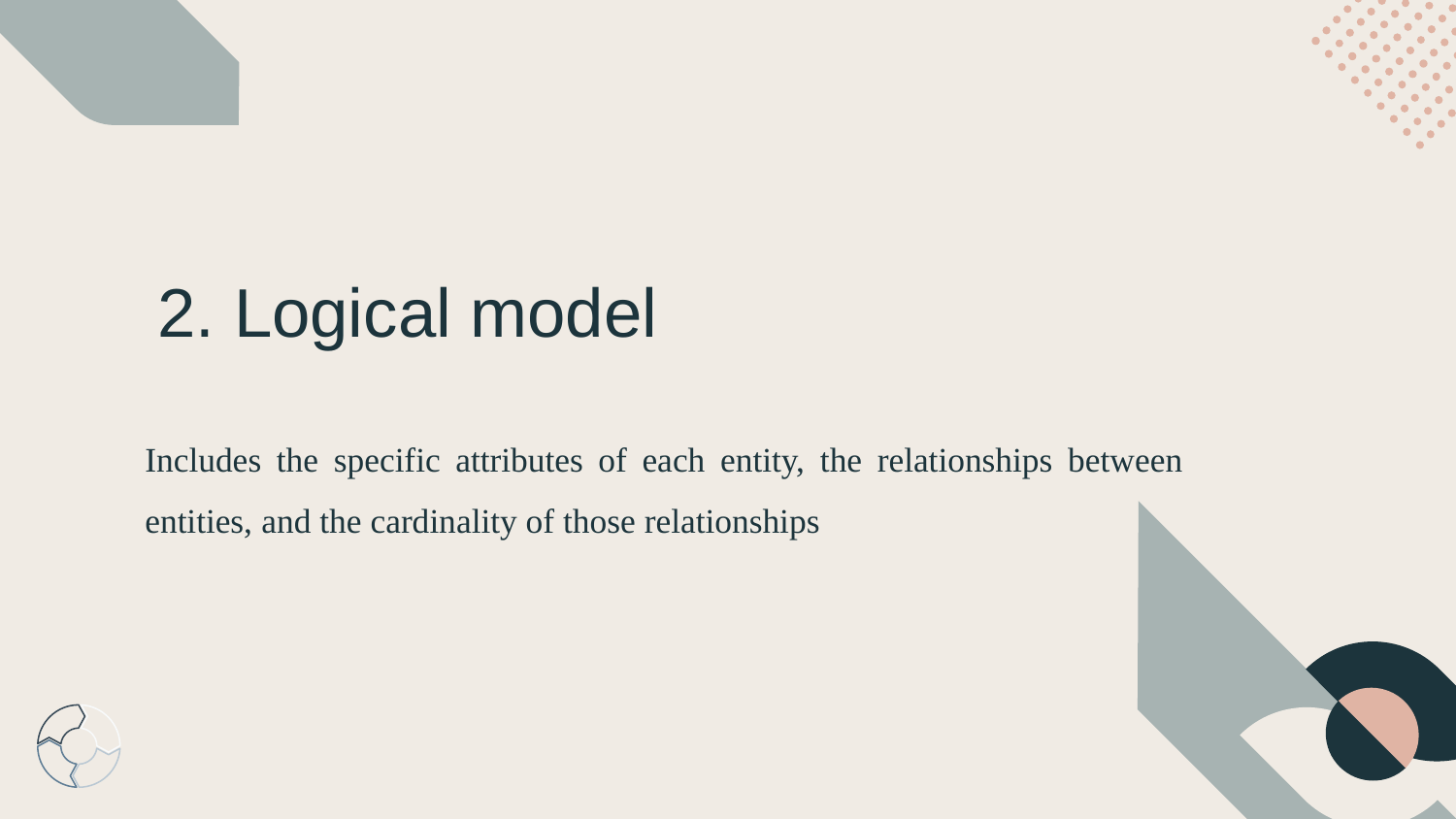

# 2. Logical model
Includes the specific attributes of each entity, the relationships between entities, and the cardinality of those relationships